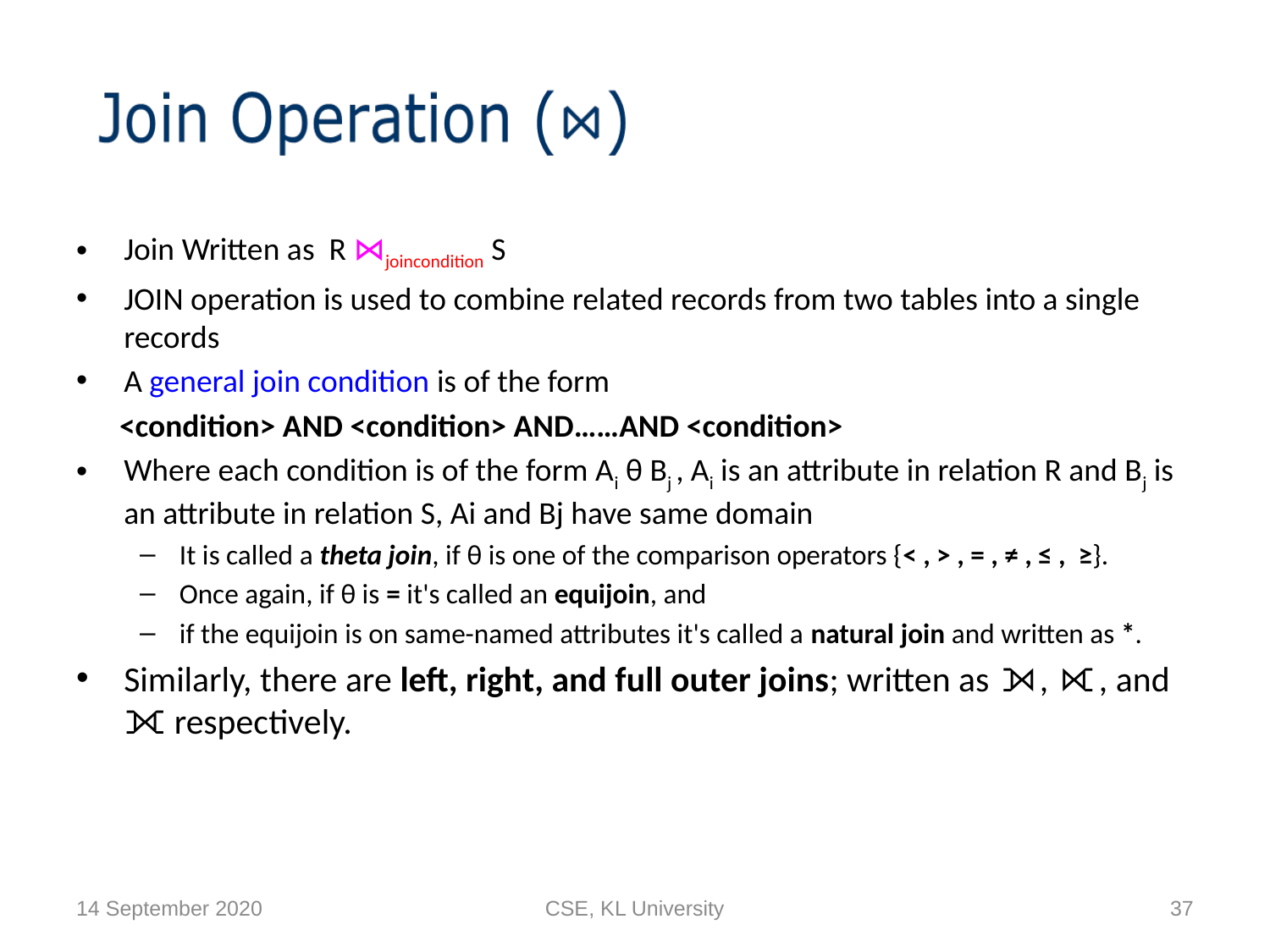

#
Join Written as  R ⋈joincondition S
JOIN operation is used to combine related records from two tables into a single records
A general join condition is of the form
      <condition> AND <condition> AND……AND <condition>
Where each condition is of the form Ai θ Bj , Ai is an attribute in relation R and Bj is an attribute in relation S, Ai and Bj have same domain
It is called a theta join, if θ is one of the comparison operators {< , > , = , ≠ , ≤ ,  ≥}.
Once again, if θ is = it's called an equijoin, and
if the equijoin is on same-named attributes it's called a natural join and written as *.
Similarly, there are left, right, and full outer joins; written as ⟕, ⟖, and ⟗ respectively.

14 September 2020
CSE, KL University
37